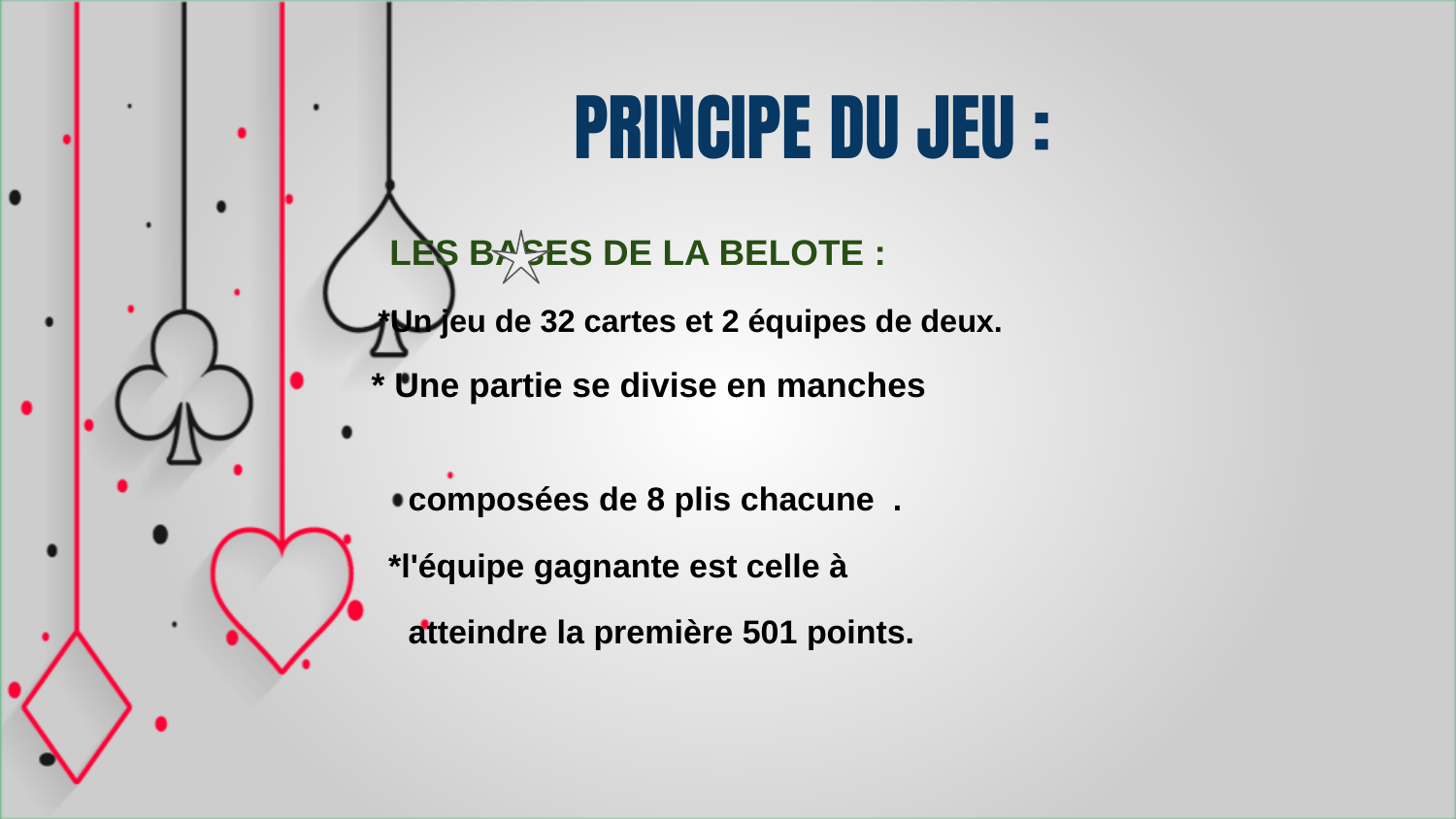

# PRINCIPE DU JEU :
                                                 LES BASES DE LA BELOTE :
                                  *Un jeu de 32 cartes et 2 équipes de deux.
                                   * Une partie se divise en manches
                                     composées de 8 plis chacune  .
                                   *l'équipe gagnante est celle à
                                     atteindre la première 501 points.